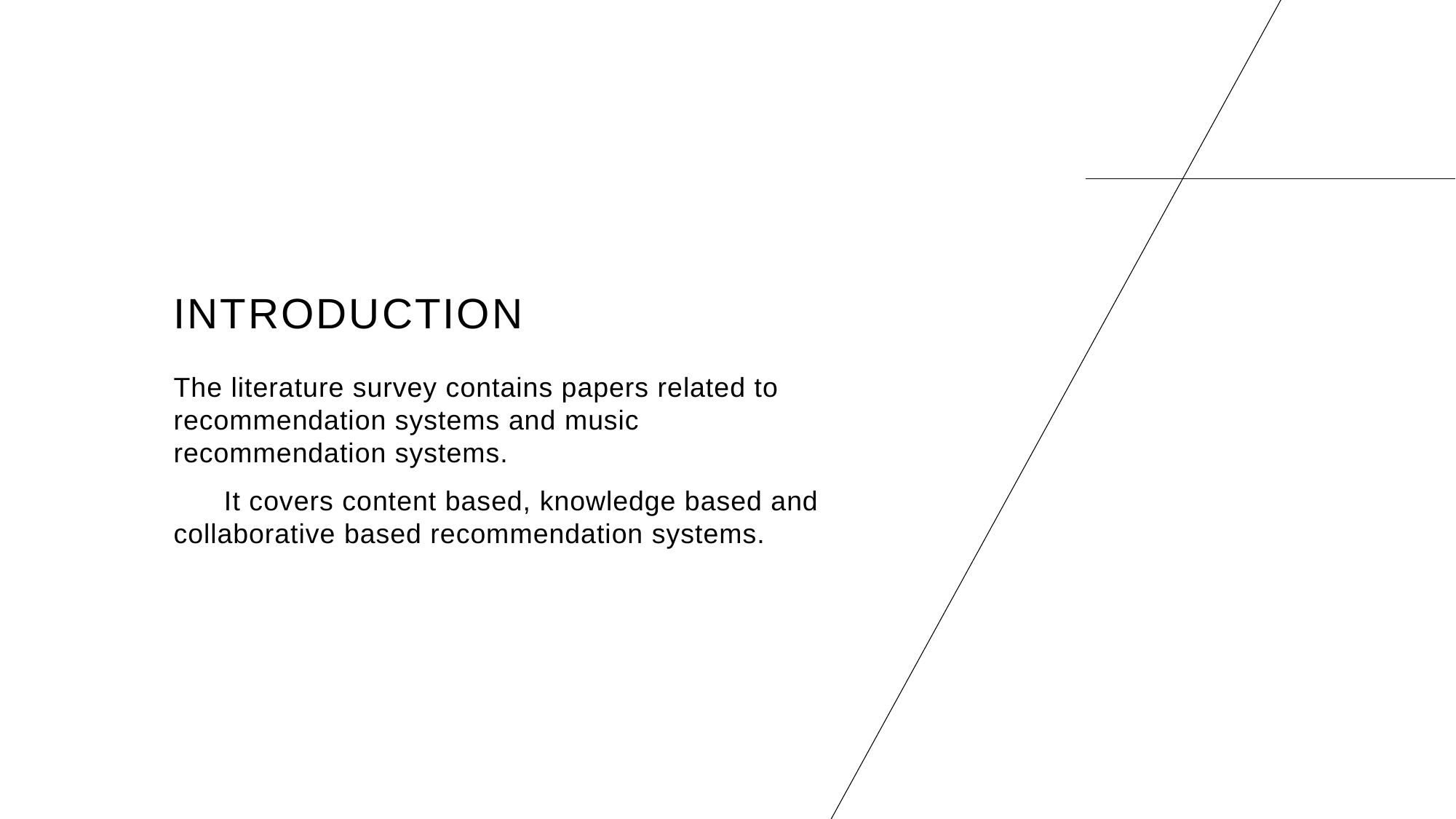

# INTRODUCTION
The literature survey contains papers related to recommendation systems and music recommendation systems.
      It covers content based, knowledge based and collaborative based recommendation systems.